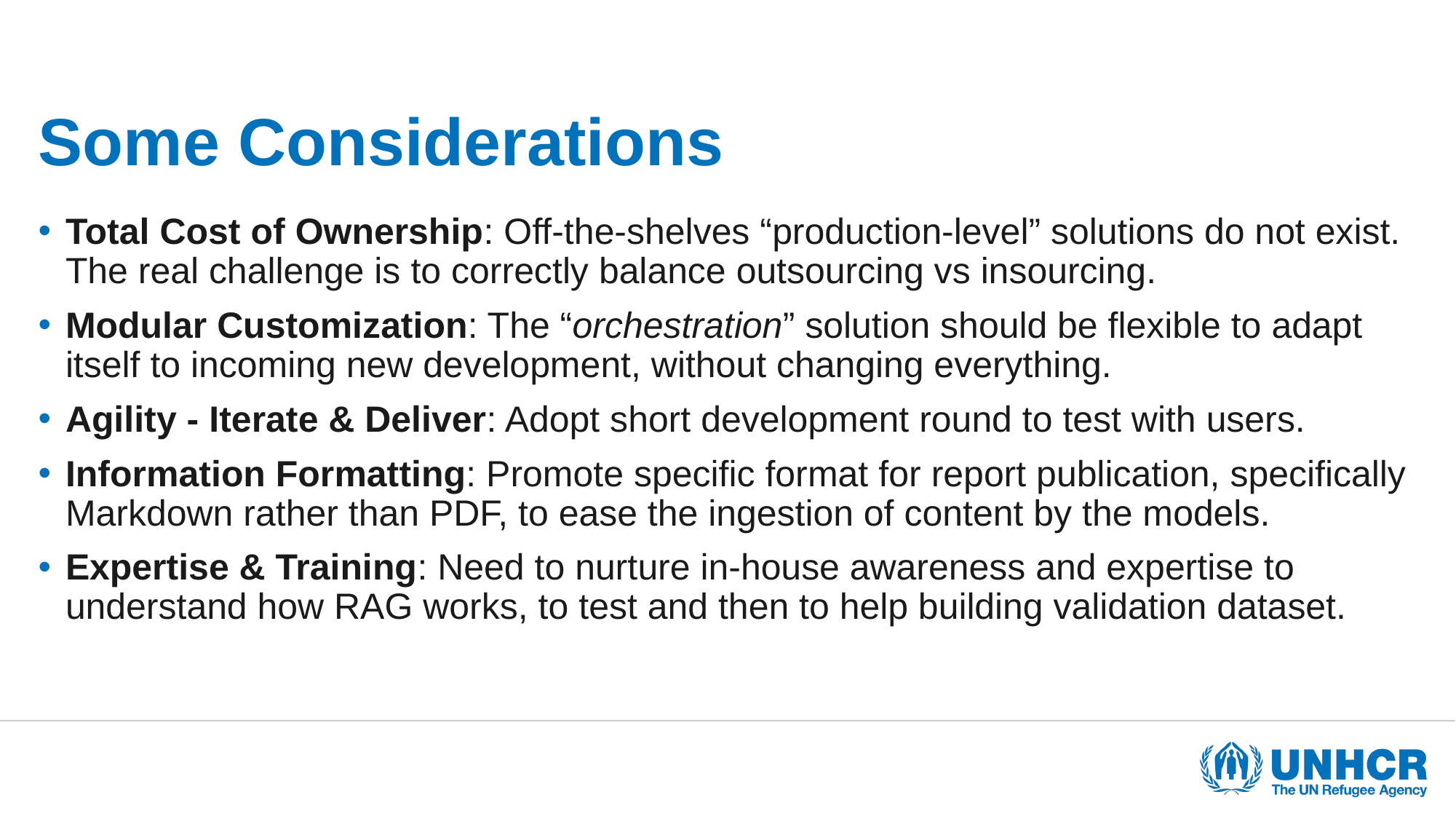

# Some Considerations
Total Cost of Ownership: Off-the-shelves “production-level” solutions do not exist. The real challenge is to correctly balance outsourcing vs insourcing.
Modular Customization: The “orchestration” solution should be flexible to adapt itself to incoming new development, without changing everything.
Agility - Iterate & Deliver: Adopt short development round to test with users.
Information Formatting: Promote specific format for report publication, specifically Markdown rather than PDF, to ease the ingestion of content by the models.
Expertise & Training: Need to nurture in-house awareness and expertise to understand how RAG works, to test and then to help building validation dataset.